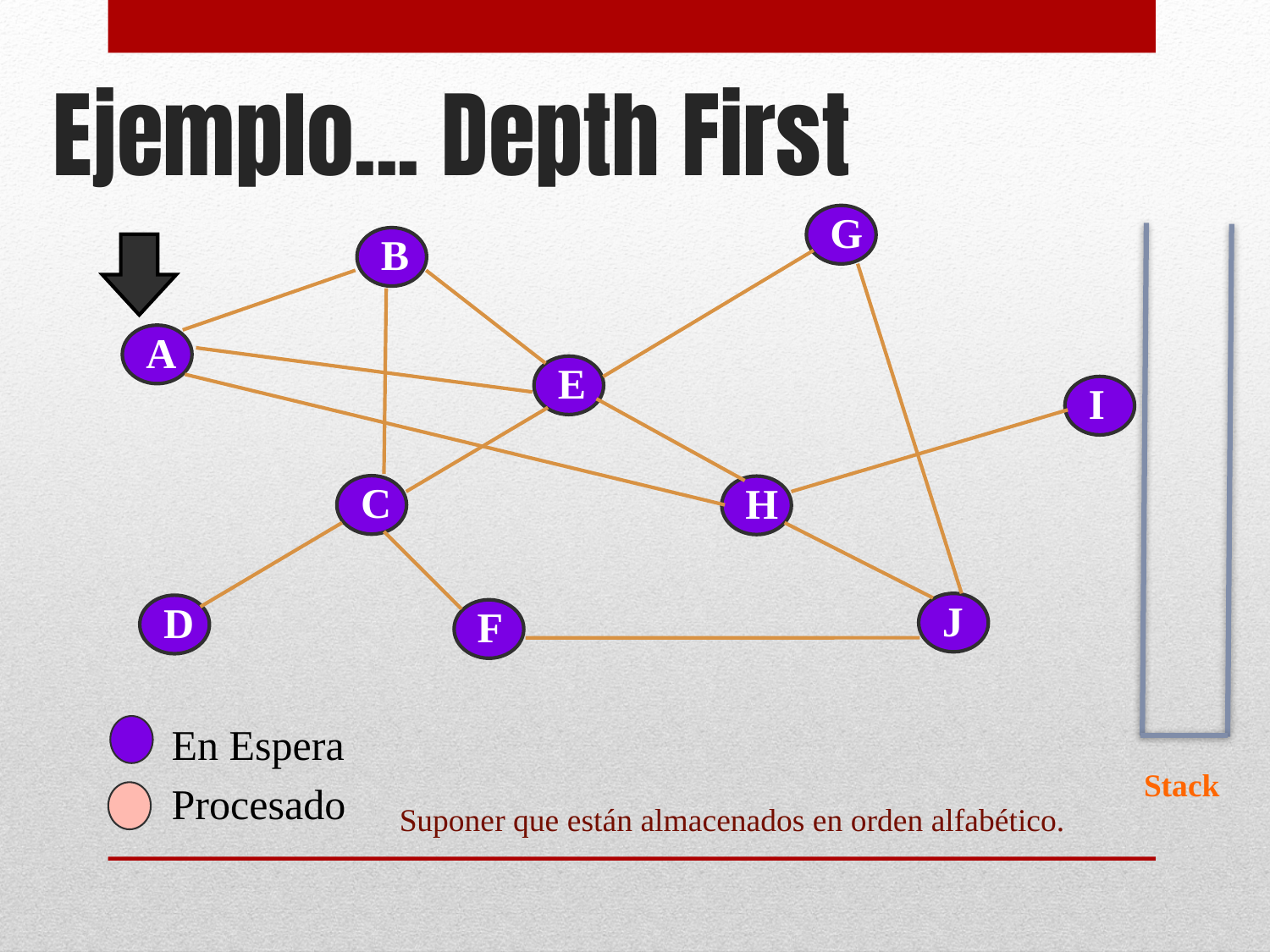

# Ejemplo... Depth First
G

B

A

E

I

C
H

J
D

F

En Espera
Procesado

Suponer que están almacenados en orden alfabético.

Stack